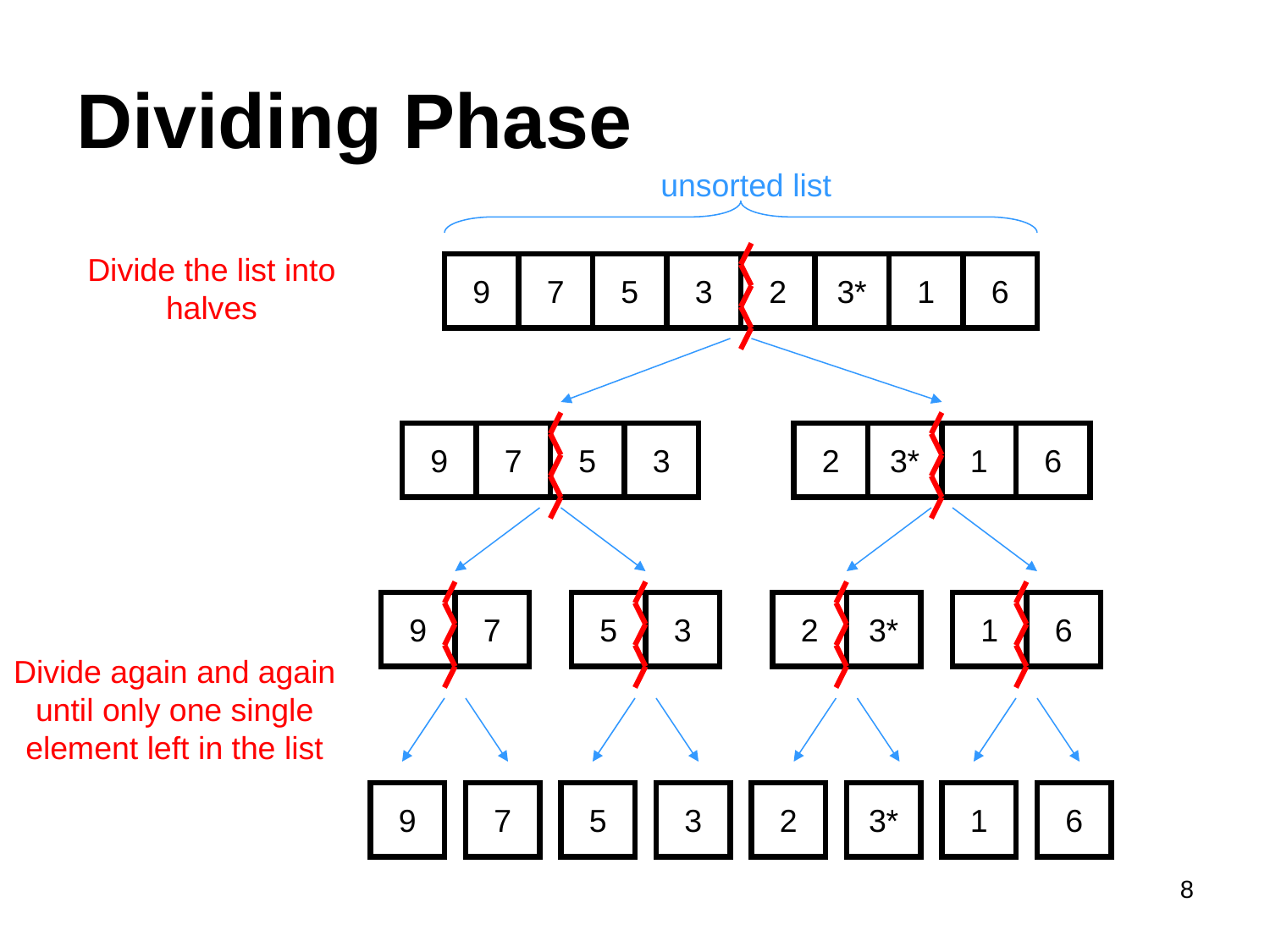

# Dividing Phase
unsorted list
Divide the list into halves

9
7
5
3
2
3*
1
6

9
7
5
3
2
3*
1
6

9
7
5
3
2
3*
1
6
Divide again and again until only one single element left in the list

9
7
5
3
2
3*
1
6
8